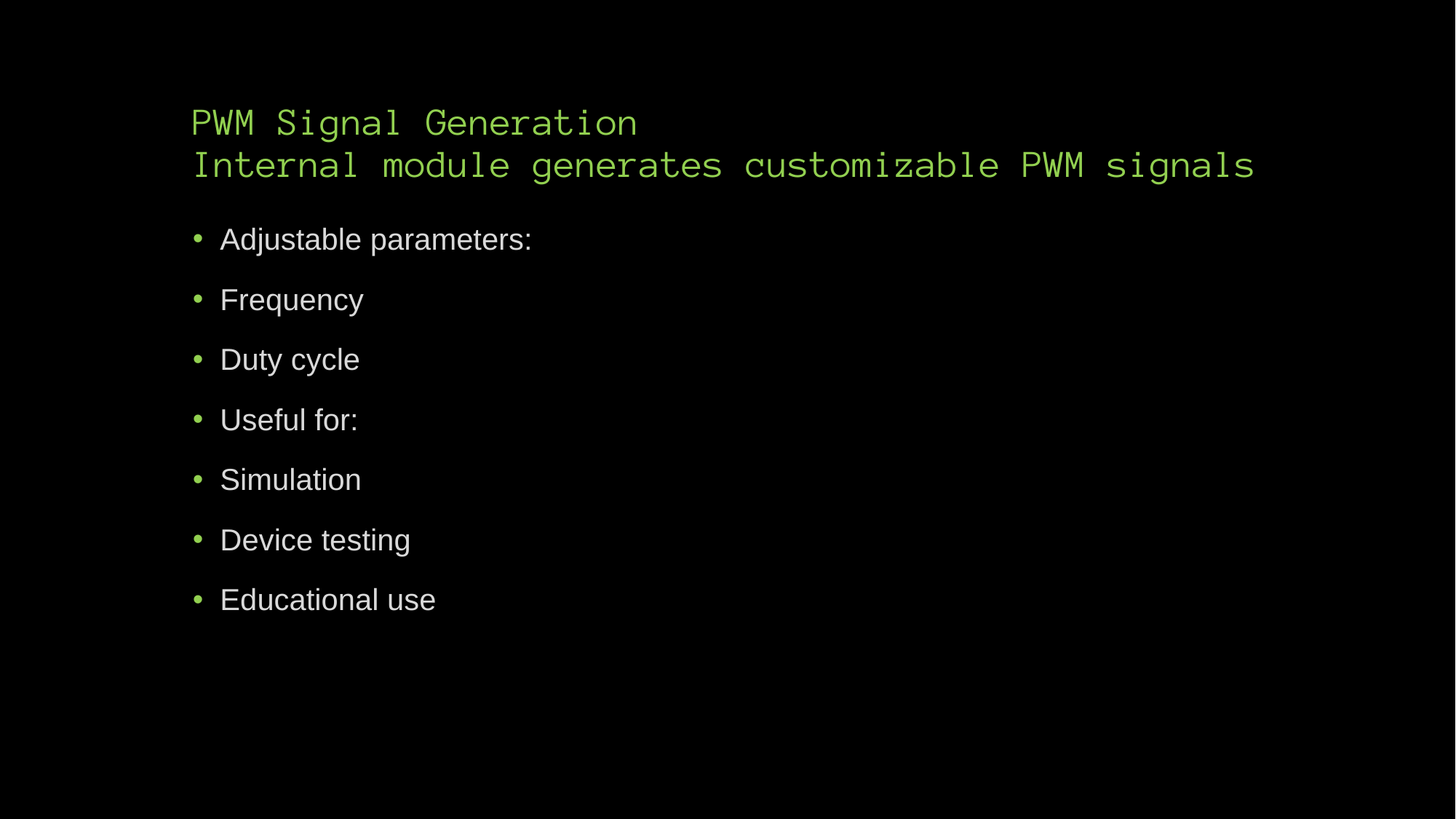

# PWM Signal Generation Internal module generates customizable PWM signals
Adjustable parameters:
Frequency
Duty cycle
Useful for:
Simulation
Device testing
Educational use